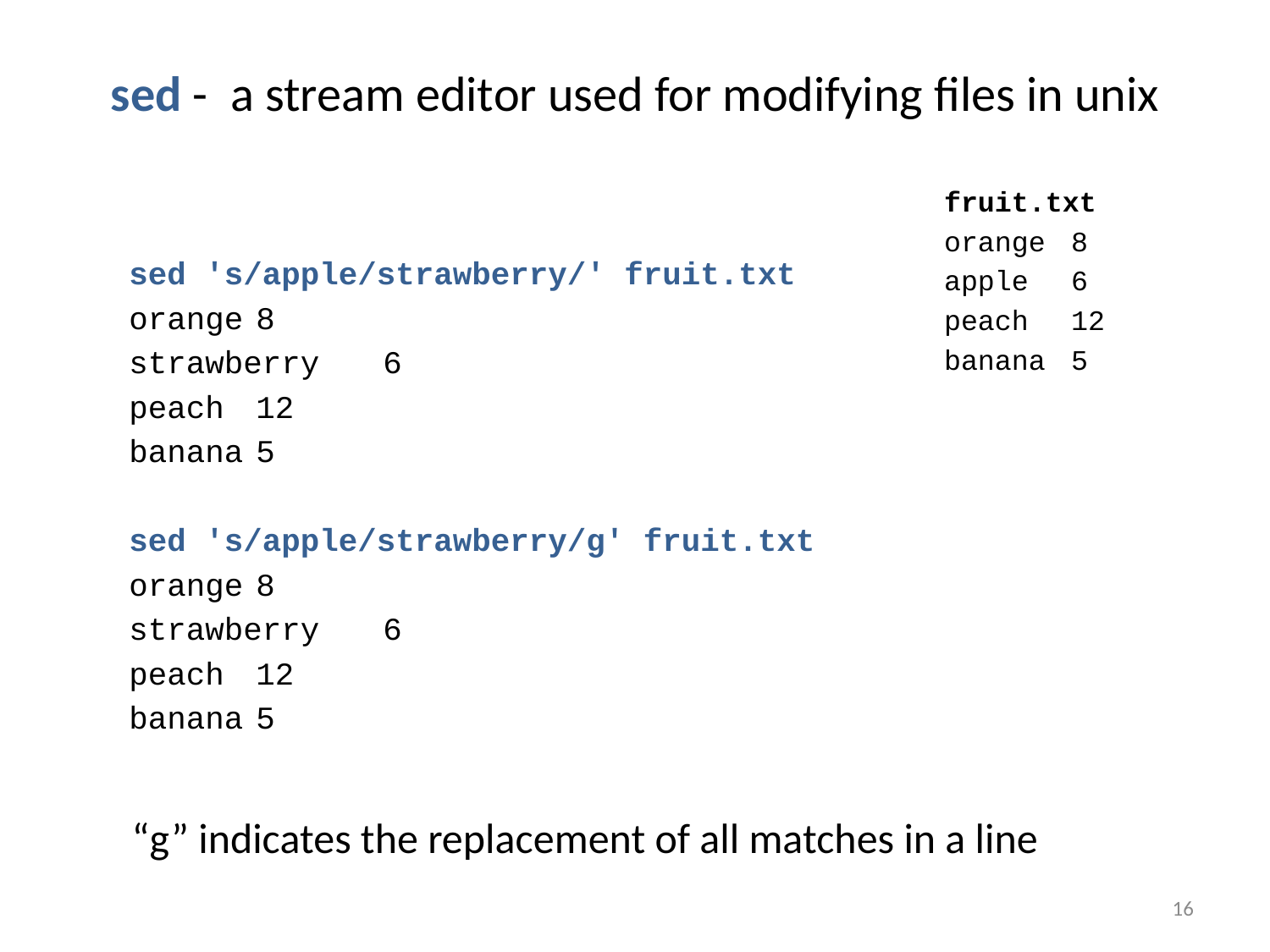

# sed -  a stream editor used for modifying files in unix
fruit.txt
orange	8
apple	6
peach	12
banana	5
sed 's/apple/strawberry/' fruit.txt
orange	8
strawberry	6
peach	12
banana	5

sed 's/apple/strawberry/g' fruit.txt
orange	8
strawberry	6
peach	12
banana	5
“g” indicates the replacement of all matches in a line
16